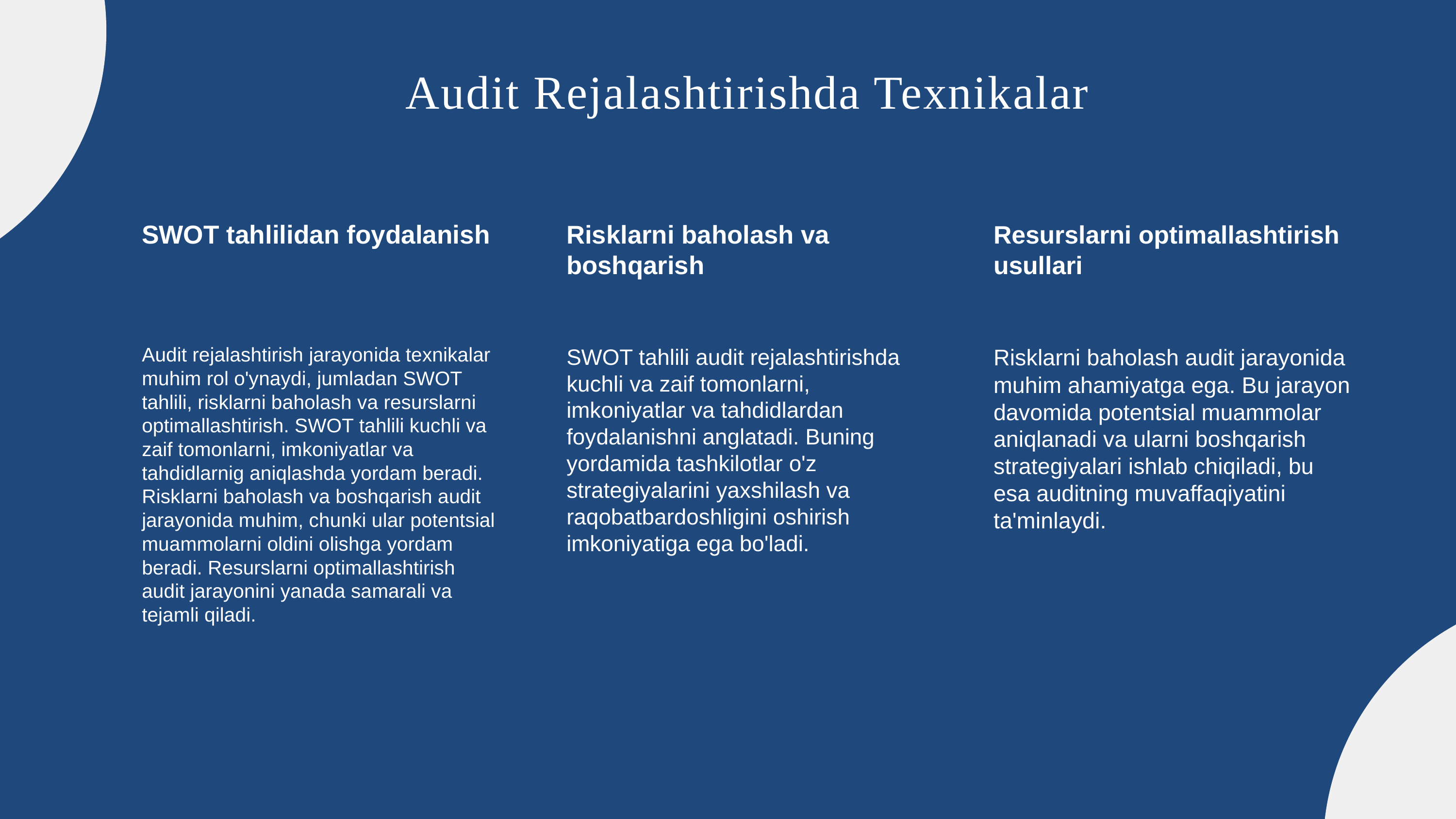

# Audit Rejalashtirishda Texnikalar
SWOT tahlilidan foydalanish
Risklarni baholash va boshqarish
Resurslarni optimallashtirish usullari
Audit rejalashtirish jarayonida texnikalar muhim rol o'ynaydi, jumladan SWOT tahlili, risklarni baholash va resurslarni optimallashtirish. SWOT tahlili kuchli va zaif tomonlarni, imkoniyatlar va tahdidlarnig aniqlashda yordam beradi. Risklarni baholash va boshqarish audit jarayonida muhim, chunki ular potentsial muammolarni oldini olishga yordam beradi. Resurslarni optimallashtirish audit jarayonini yanada samarali va tejamli qiladi.
SWOT tahlili audit rejalashtirishda kuchli va zaif tomonlarni, imkoniyatlar va tahdidlardan foydalanishni anglatadi. Buning yordamida tashkilotlar o'z strategiyalarini yaxshilash va raqobatbardoshligini oshirish imkoniyatiga ega bo'ladi.
Risklarni baholash audit jarayonida muhim ahamiyatga ega. Bu jarayon davomida potentsial muammolar aniqlanadi va ularni boshqarish strategiyalari ishlab chiqiladi, bu esa auditning muvaffaqiyatini ta'minlaydi.